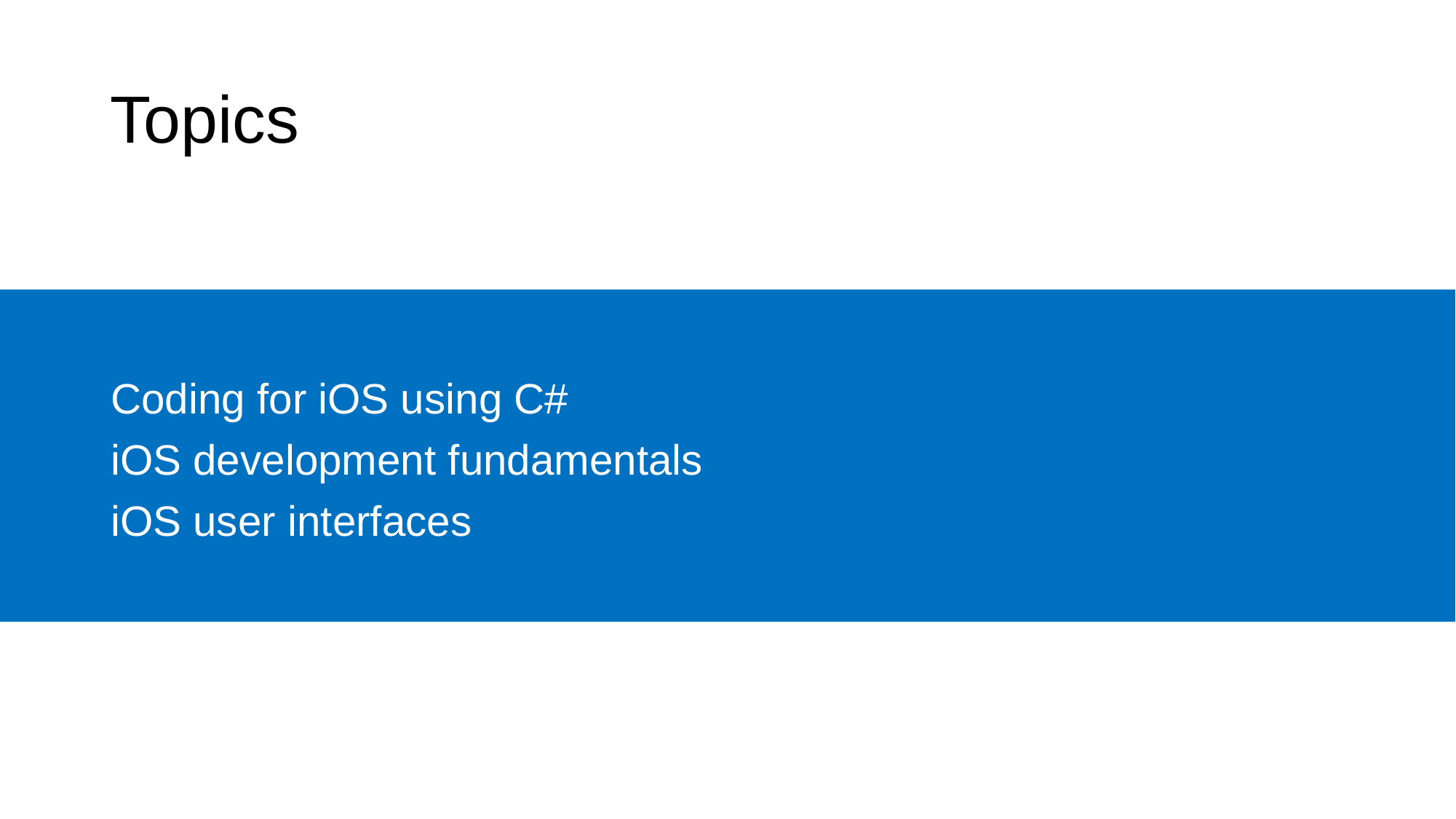

# Topics

Coding for iOS using C#
iOS development fundamentals
iOS user interfaces